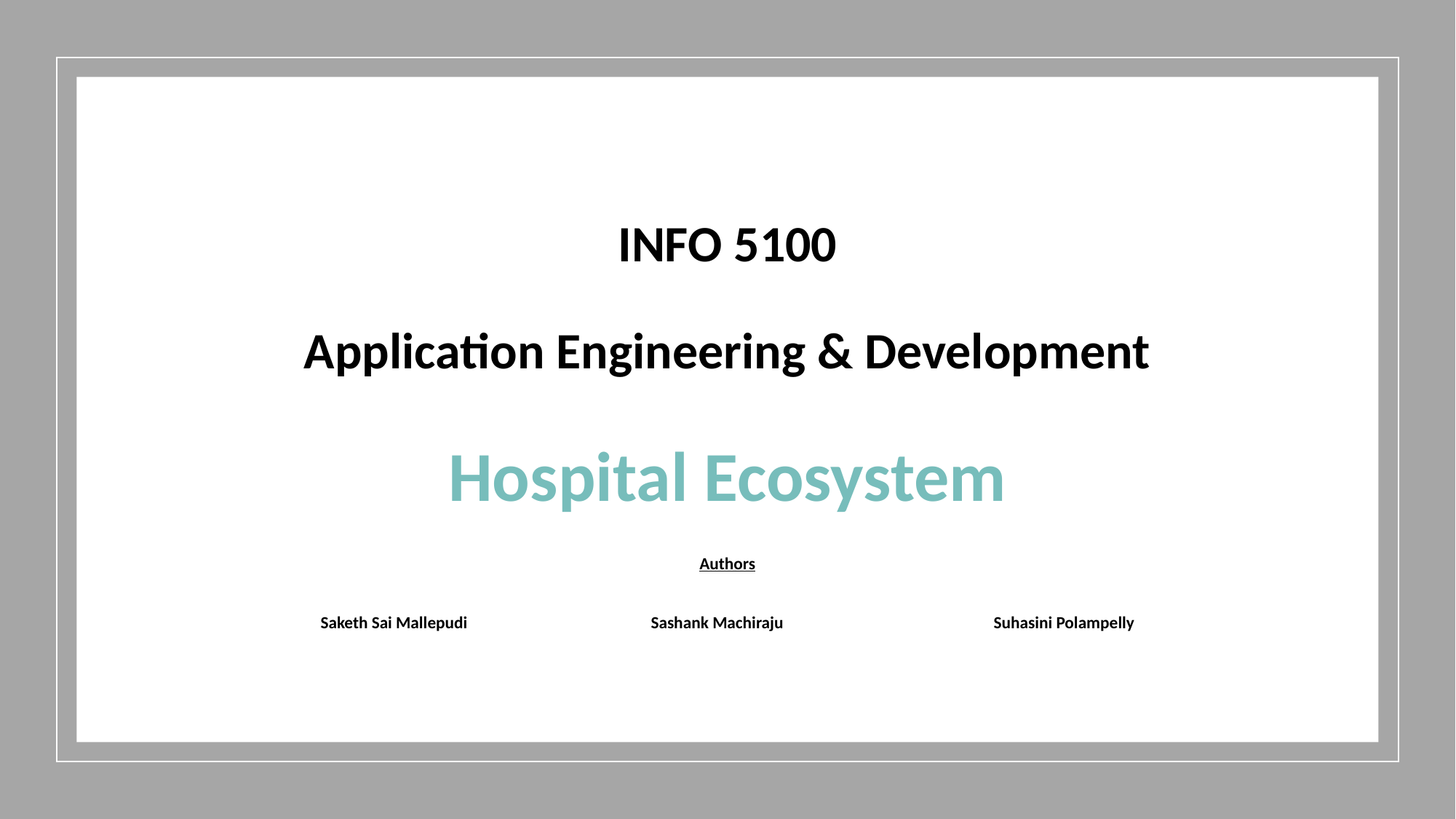

INFO 5100
Application Engineering & Development
Hospital Ecosystem
Authors

Saketh Sai Mallepudi                                                Sashank Machiraju                                                       Suhasini Polampelly